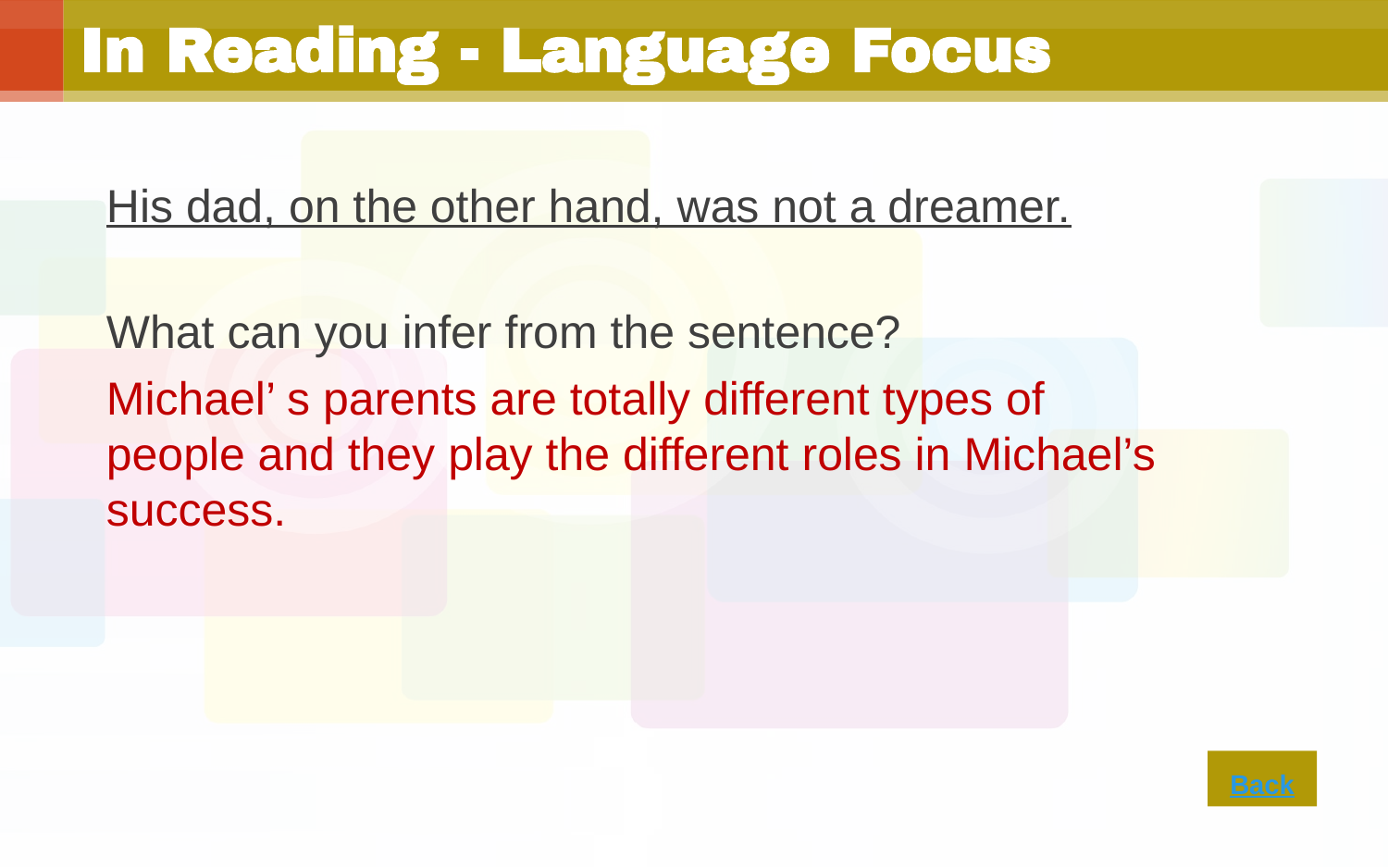

In Reading - Language Focus
His dad, on the other hand, was not a dreamer.
What can you infer from the sentence?
Michael’ s parents are totally different types of people and they play the different roles in Michael’s success.
Back